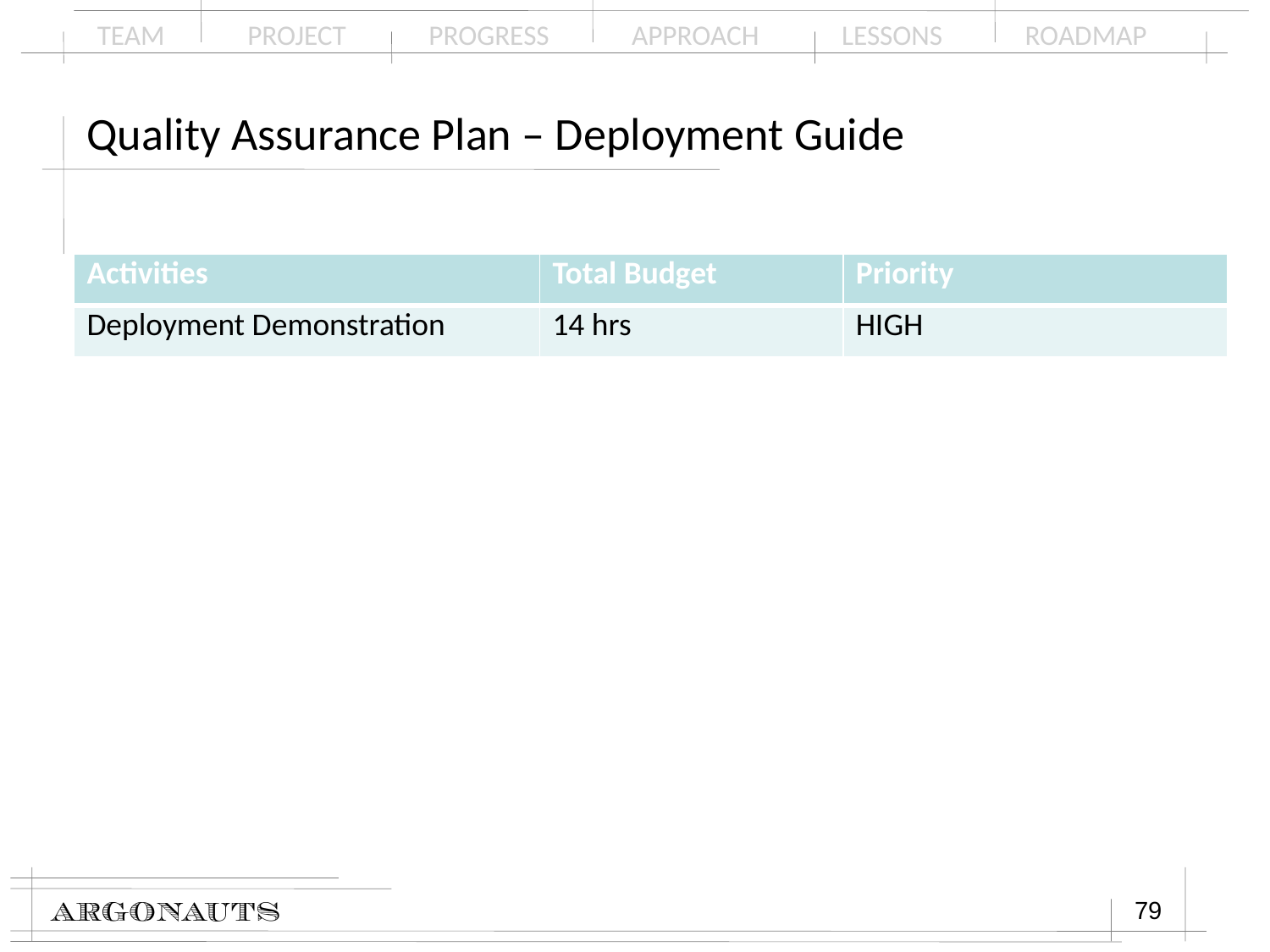

# Quality Assurance Plan – Deployment Guide
| Activities | Total Budget | Priority |
| --- | --- | --- |
| Deployment Demonstration | 14 hrs | HIGH |
79